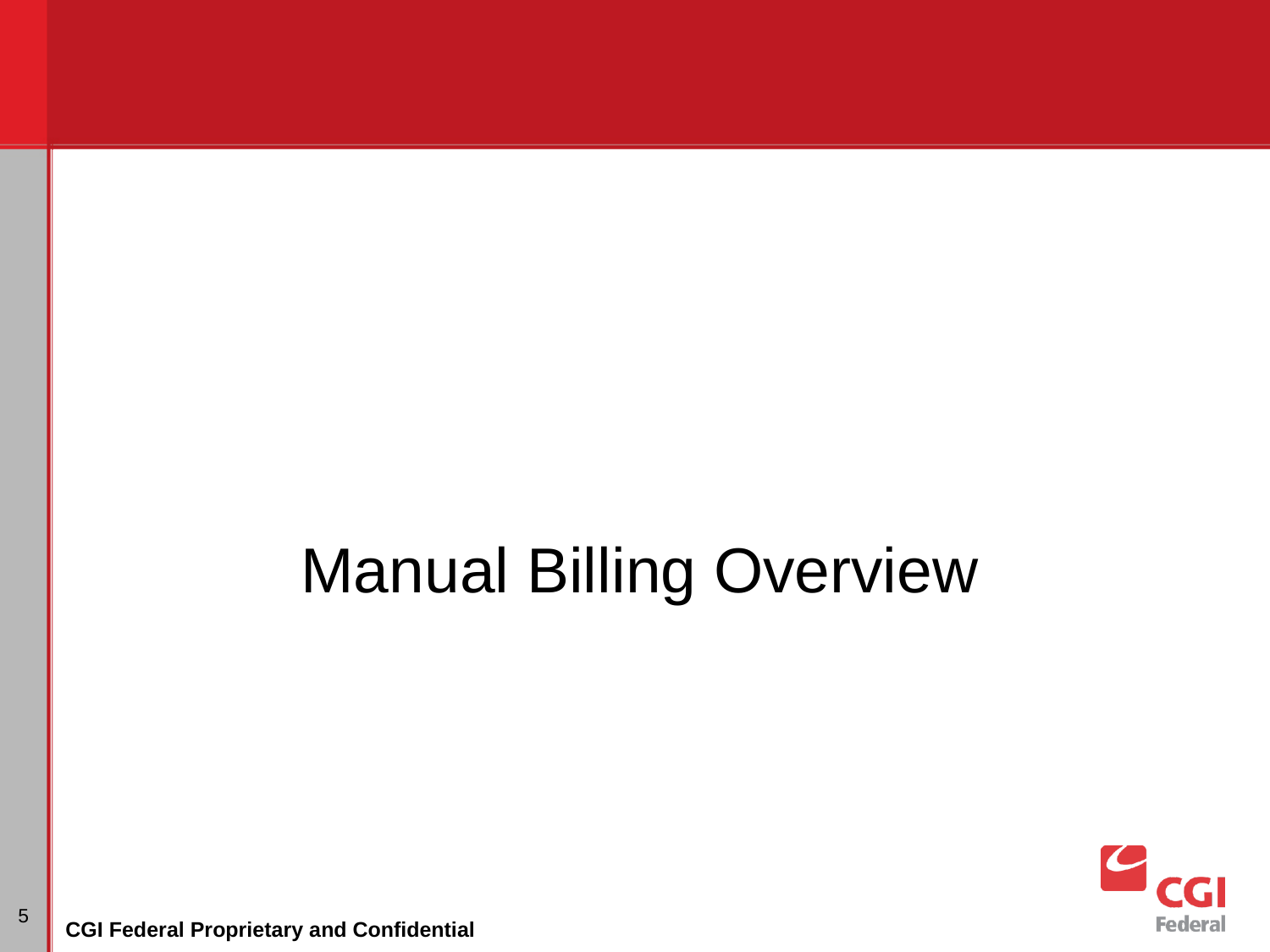

Manual Billing Overview
# Dunning
5
CGI Federal Proprietary and Confidential